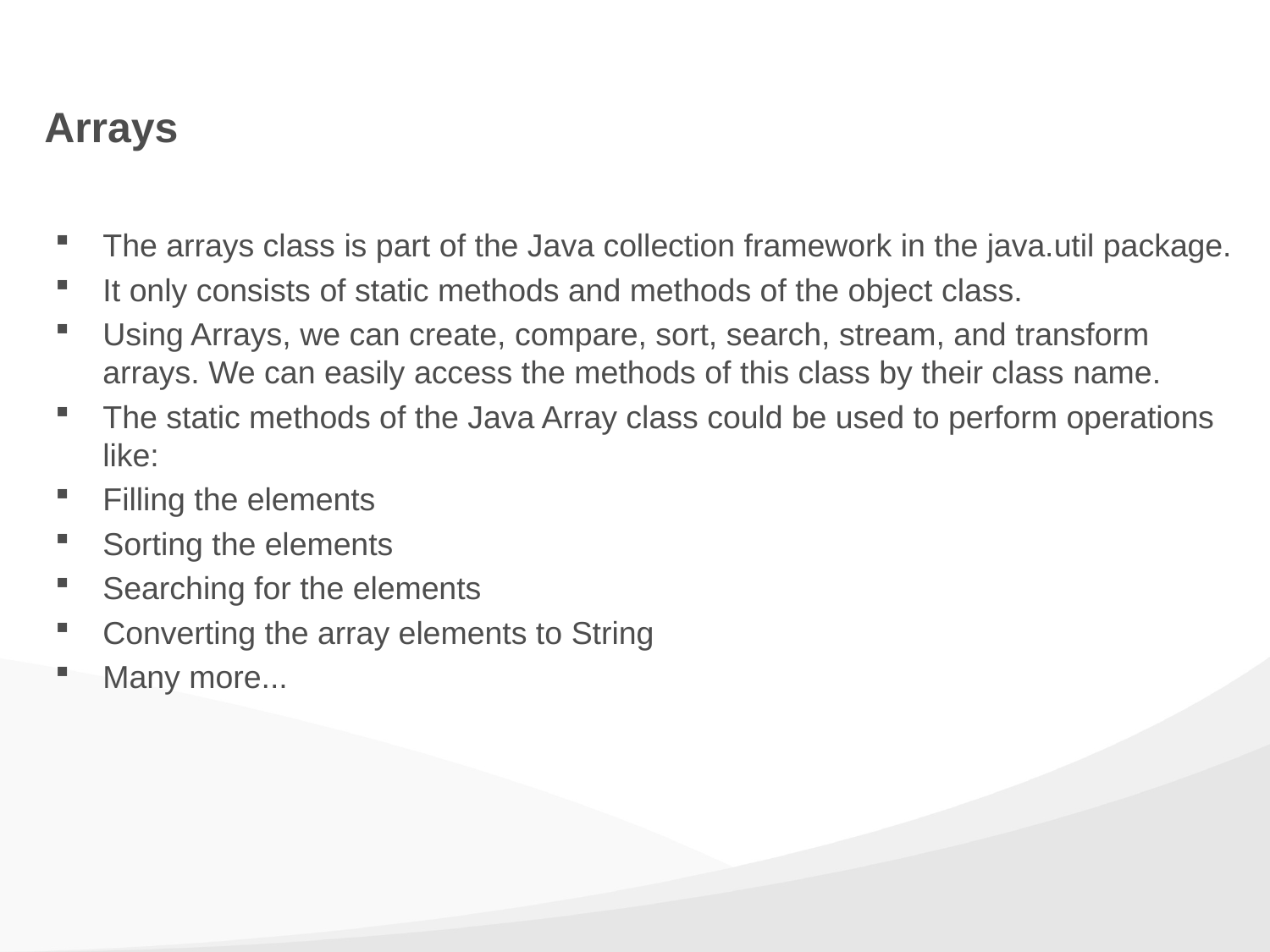

# Arrays
The arrays class is part of the Java collection framework in the java.util package.
It only consists of static methods and methods of the object class.
Using Arrays, we can create, compare, sort, search, stream, and transform arrays. We can easily access the methods of this class by their class name.
The static methods of the Java Array class could be used to perform operations like:
Filling the elements
Sorting the elements
Searching for the elements
Converting the array elements to String
Many more...